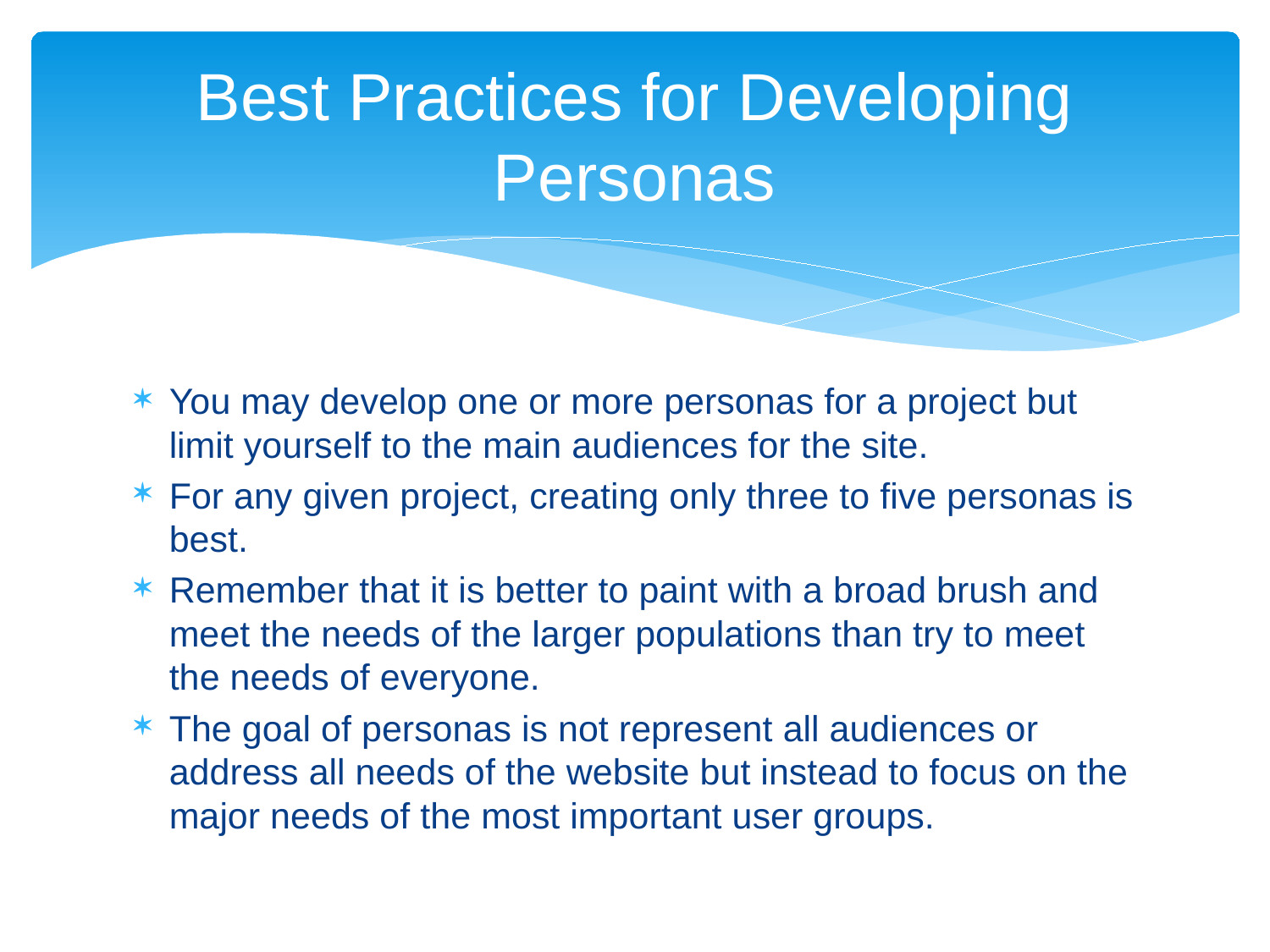

# Best Practices for Developing Personas
You may develop one or more personas for a project but limit yourself to the main audiences for the site.
For any given project, creating only three to five personas is best.
Remember that it is better to paint with a broad brush and meet the needs of the larger populations than try to meet the needs of everyone.
The goal of personas is not represent all audiences or address all needs of the website but instead to focus on the major needs of the most important user groups.